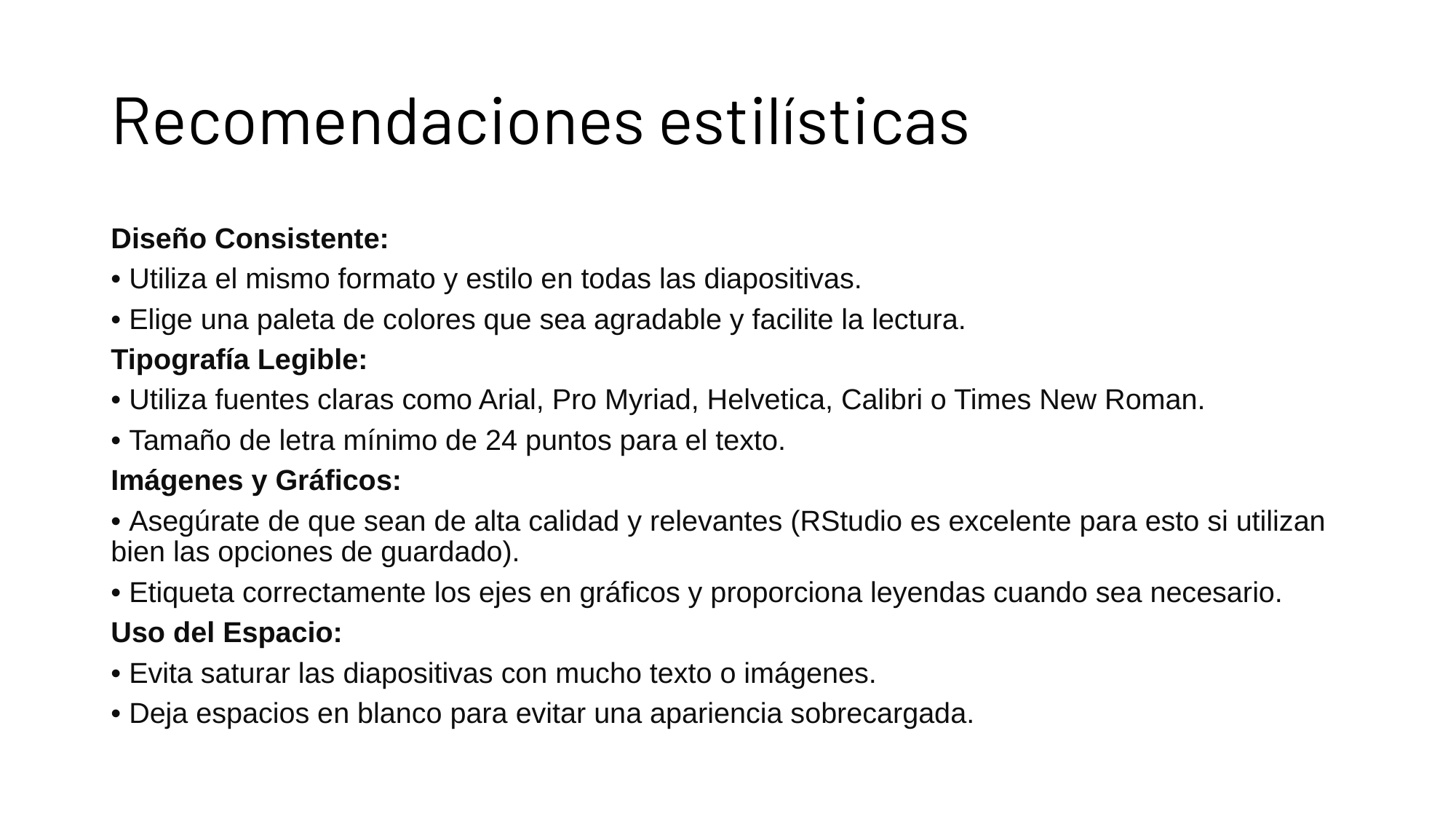

# Recomendaciones estilísticas
Diseño Consistente:
• Utiliza el mismo formato y estilo en todas las diapositivas.
• Elige una paleta de colores que sea agradable y facilite la lectura.
Tipografía Legible:
• Utiliza fuentes claras como Arial, Pro Myriad, Helvetica, Calibri o Times New Roman.
• Tamaño de letra mínimo de 24 puntos para el texto.
Imágenes y Gráficos:
• Asegúrate de que sean de alta calidad y relevantes (RStudio es excelente para esto si utilizan bien las opciones de guardado).
• Etiqueta correctamente los ejes en gráficos y proporciona leyendas cuando sea necesario.
Uso del Espacio:
• Evita saturar las diapositivas con mucho texto o imágenes.
• Deja espacios en blanco para evitar una apariencia sobrecargada.